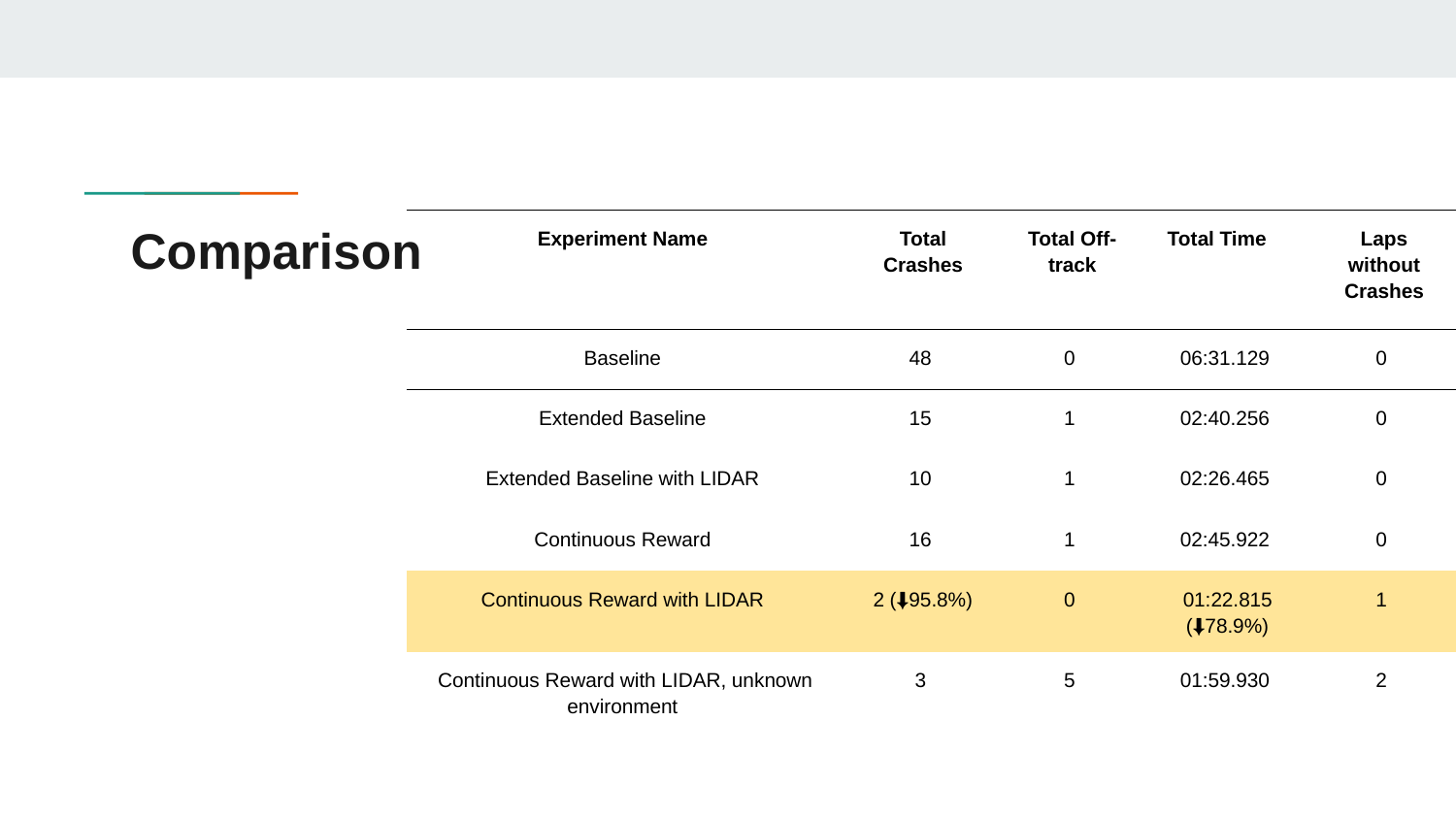

# Comparison
| Experiment Name | Total Crashes | Total Off-track | Total Time | Laps without Crashes |
| --- | --- | --- | --- | --- |
| Baseline | 48 | 0 | 06:31.129 | 0 |
| Extended Baseline | 15 | 1 | 02:40.256 | 0 |
| Extended Baseline with LIDAR | 10 | 1 | 02:26.465 | 0 |
| Continuous Reward | 16 | 1 | 02:45.922 | 0 |
| Continuous Reward with LIDAR | 2 (⬇️95.8%) | 0 | 01:22.815 (⬇️78.9%) | 1 |
| Continuous Reward with LIDAR, unknown environment | 3 | 5 | 01:59.930 | 2 |